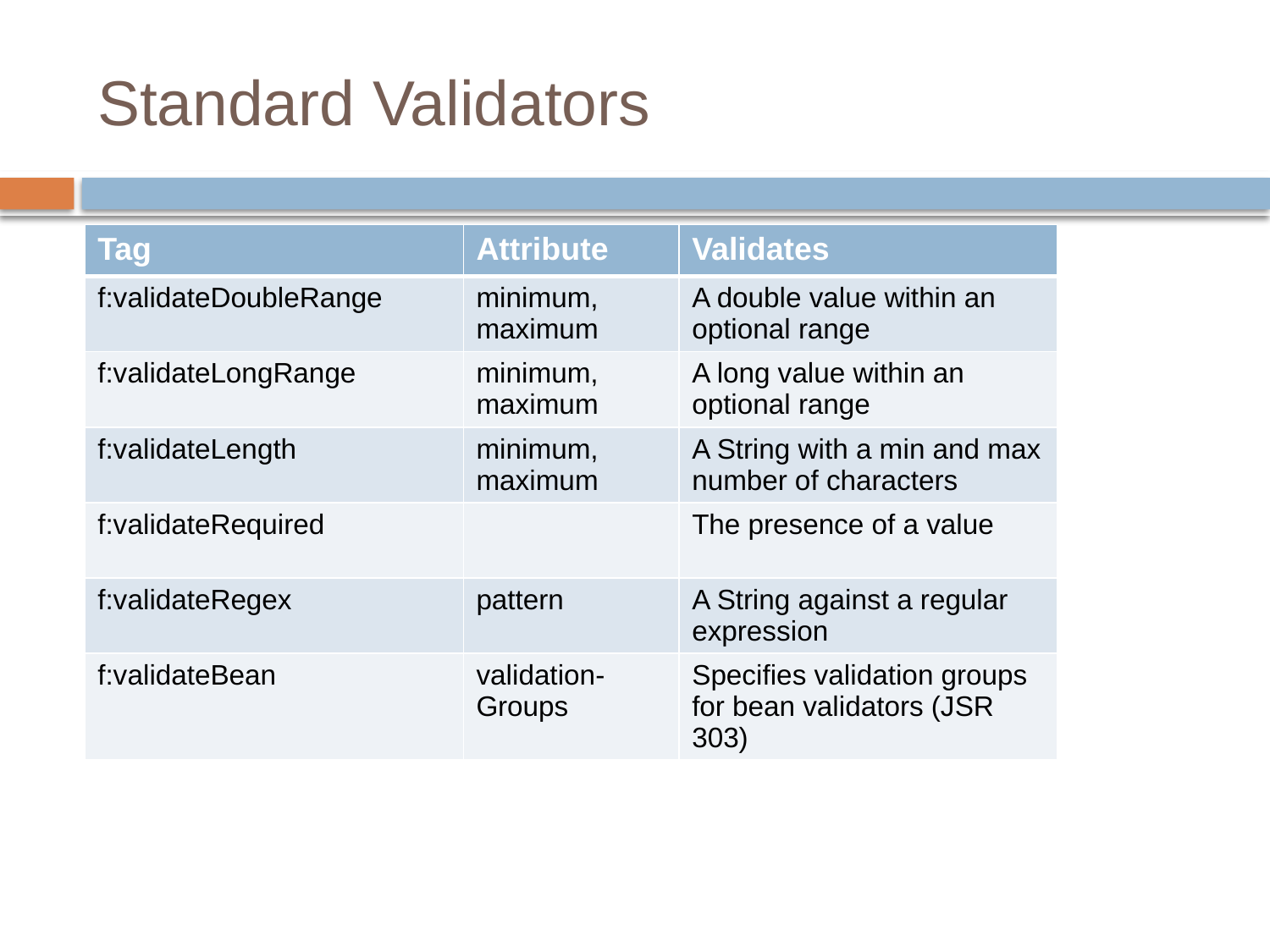

# Standard Validators
| Tag | Attribute | Validates |
| --- | --- | --- |
| f:validateDoubleRange | minimum, maximum | A double value within an optional range |
| f:validateLongRange | minimum, maximum | A long value within an optional range |
| f:validateLength | minimum, maximum | A String with a min and max number of characters |
| f:validateRequired |  | The presence of a value |
| f:validateRegex | pattern | A String against a regular expression |
| f:validateBean | validation-Groups | Specifies validation groups for bean validators (JSR 303) |